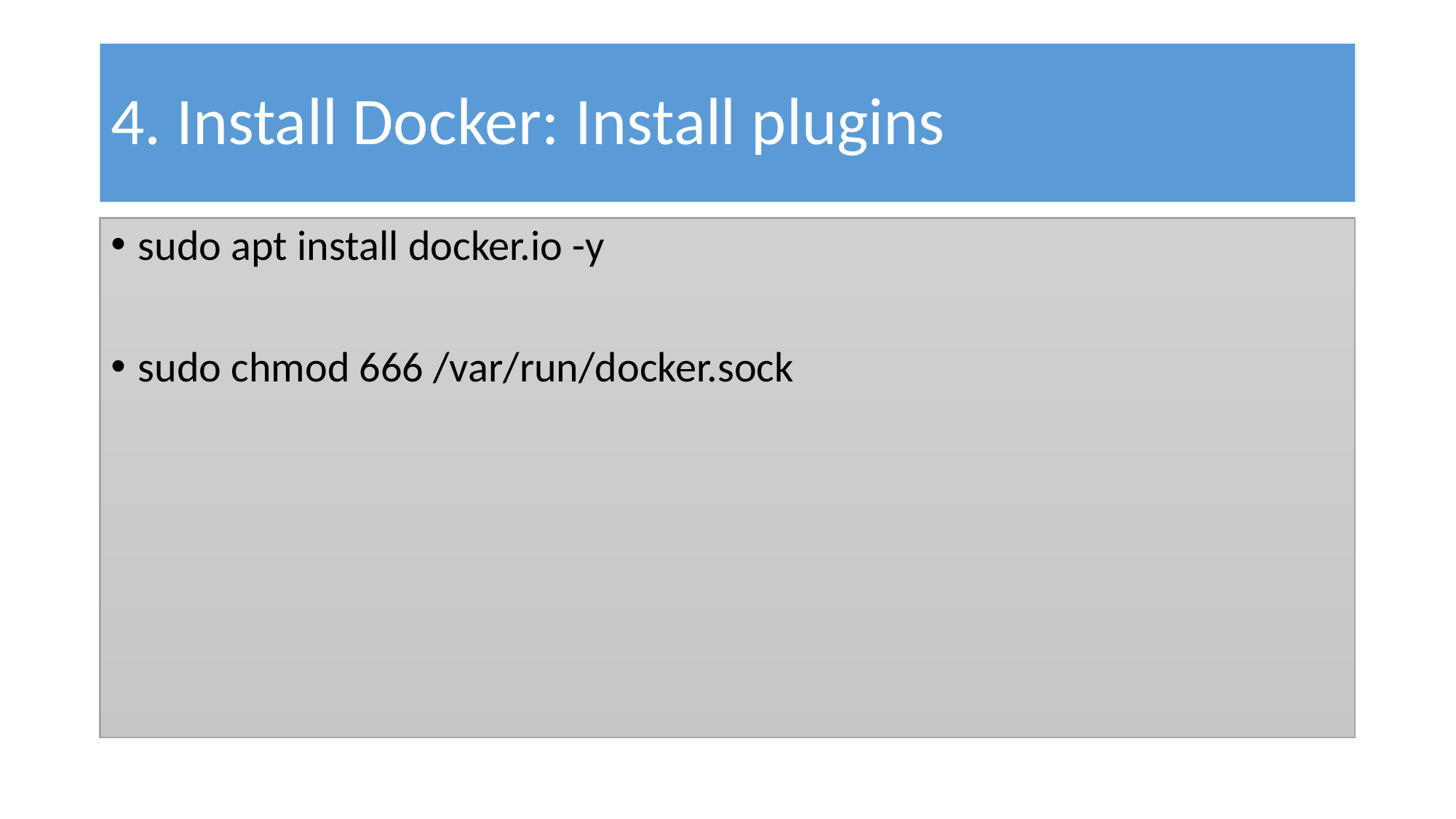

# 4. Install Docker: Install plugins
sudo apt install docker.io -y

sudo chmod 666 /var/run/docker.sock